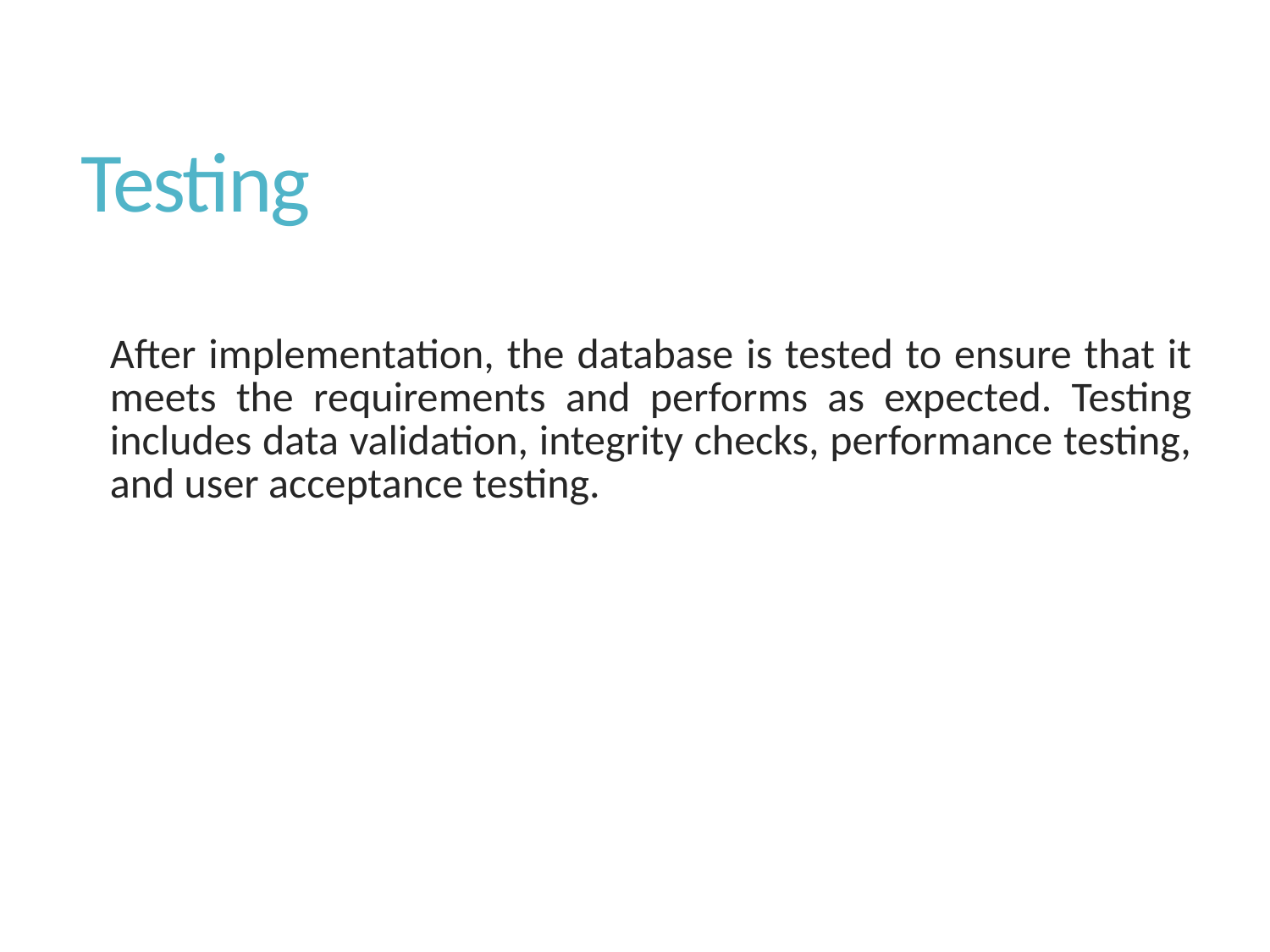

# Testing
After implementation, the database is tested to ensure that it meets the requirements and performs as expected. Testing includes data validation, integrity checks, performance testing, and user acceptance testing.